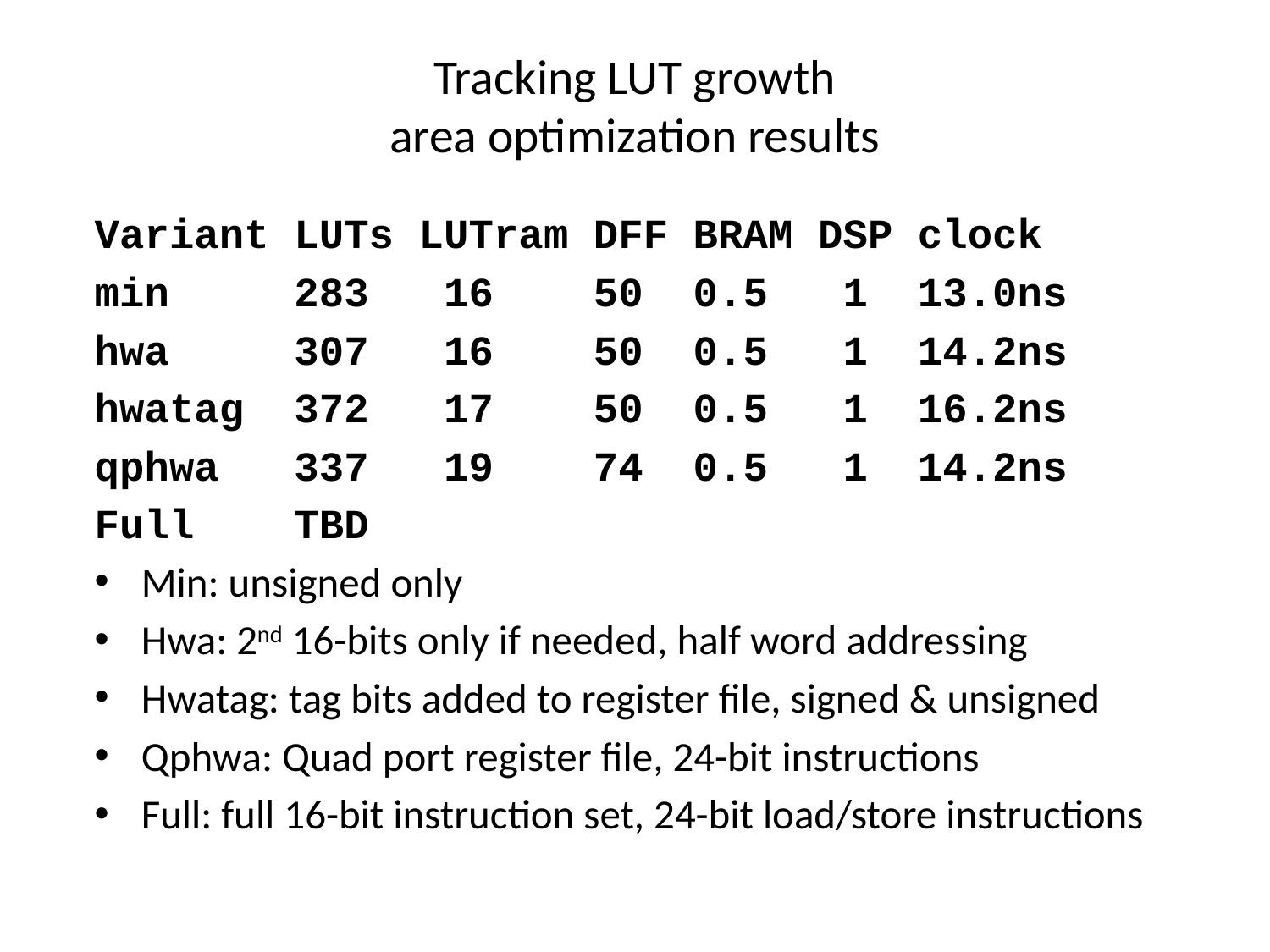

# Tracking LUT growth area optimization results
Variant LUTs LUTram DFF BRAM DSP clock
min     283   16    50  0.5   1  13.0ns
hwa     307   16    50  0.5   1  14.2ns
hwatag  372   17    50  0.5   1  16.2ns
qphwa   337   19    74  0.5   1  14.2ns
Full    TBD
Min: unsigned only
Hwa: 2nd 16-bits only if needed, half word addressing
Hwatag: tag bits added to register file, signed & unsigned
Qphwa: Quad port register file, 24-bit instructions
Full: full 16-bit instruction set, 24-bit load/store instructions